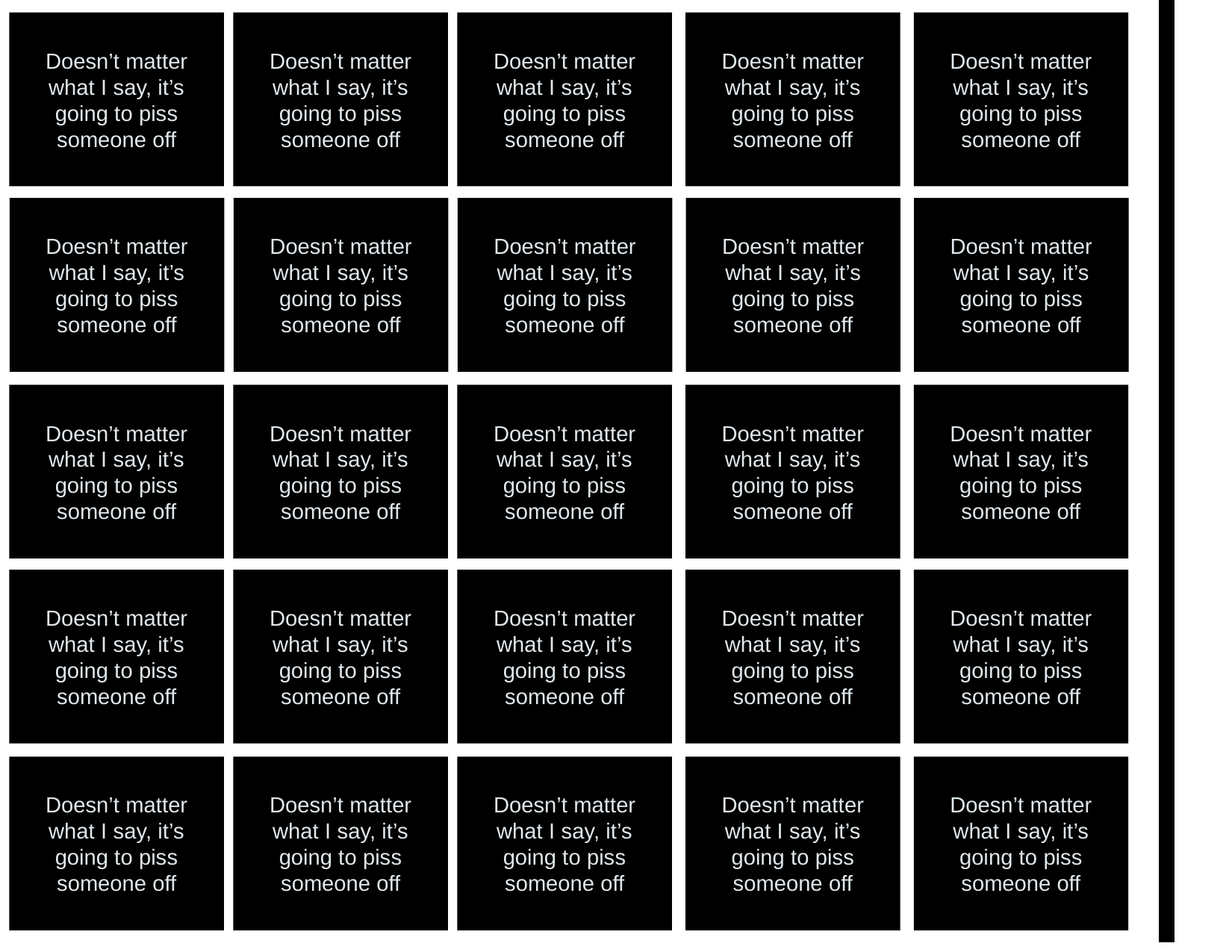

Doesn’t matter what I say, it’s going to piss someone off
Doesn’t matter what I say, it’s going to piss someone off
Doesn’t matter what I say, it’s going to piss someone off
Doesn’t matter what I say, it’s going to piss someone off
Doesn’t matter what I say, it’s going to piss someone off
Doesn’t matter what I say, it’s going to piss someone off
Doesn’t matter what I say, it’s going to piss someone off
Doesn’t matter what I say, it’s going to piss someone off
Doesn’t matter what I say, it’s going to piss someone off
Doesn’t matter what I say, it’s going to piss someone off
Doesn’t matter what I say, it’s going to piss someone off
Doesn’t matter what I say, it’s going to piss someone off
Doesn’t matter what I say, it’s going to piss someone off
Doesn’t matter what I say, it’s going to piss someone off
Doesn’t matter what I say, it’s going to piss someone off
Doesn’t matter what I say, it’s going to piss someone off
Doesn’t matter what I say, it’s going to piss someone off
Doesn’t matter what I say, it’s going to piss someone off
Doesn’t matter what I say, it’s going to piss someone off
Doesn’t matter what I say, it’s going to piss someone off
Doesn’t matter what I say, it’s going to piss someone off
Doesn’t matter what I say, it’s going to piss someone off
Doesn’t matter what I say, it’s going to piss someone off
Doesn’t matter what I say, it’s going to piss someone off
Doesn’t matter what I say, it’s going to piss someone off